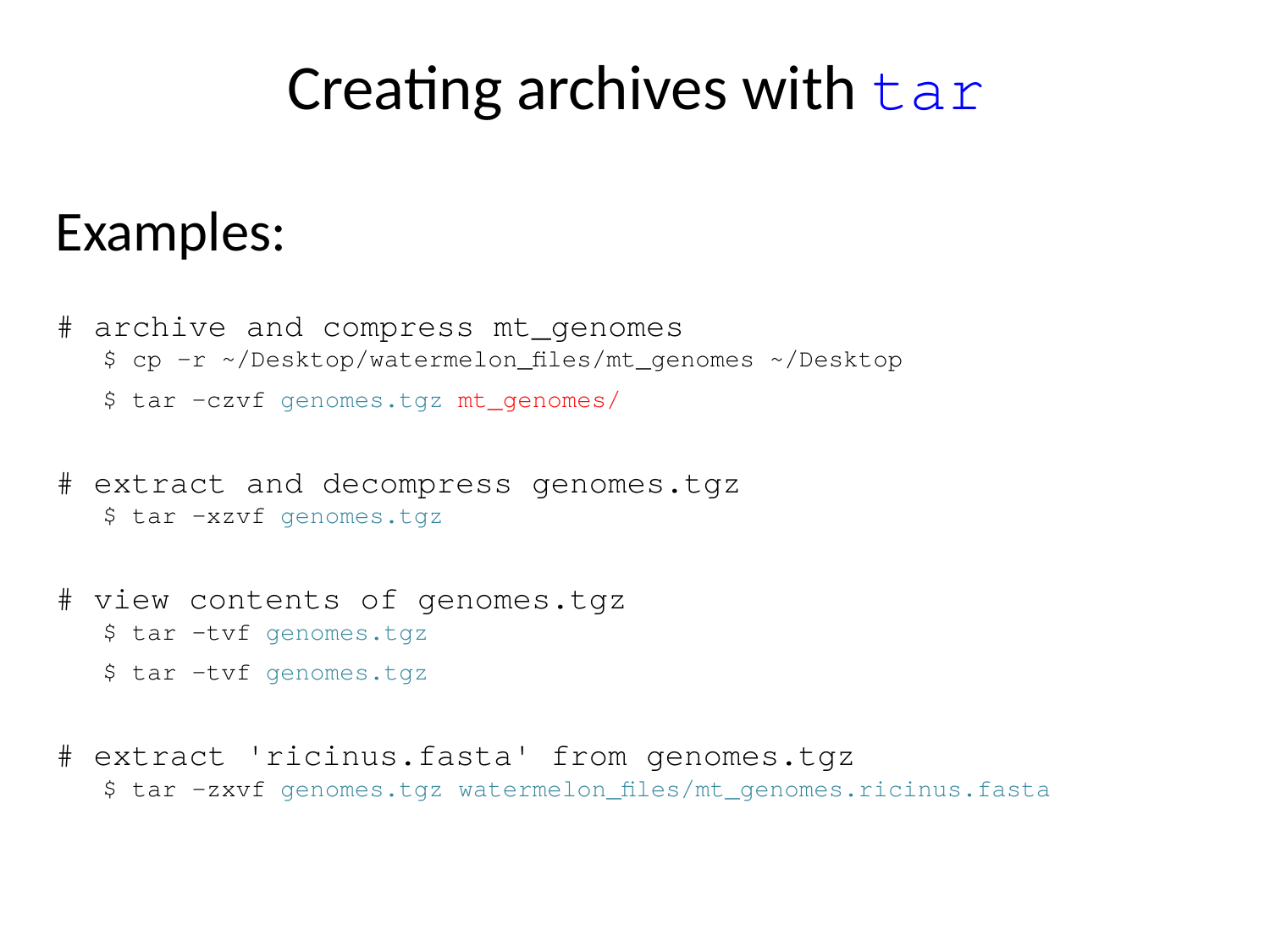

# Creating archives with tar
Examples:
# archive and compress mt_genomes
$ cp -r ~/Desktop/watermelon_files/mt_genomes ~/Desktop
$ tar -czvf genomes.tgz mt_genomes/

# extract and decompress genomes.tgz
$ tar -xzvf genomes.tgz

# view contents of genomes.tgz
$ tar -tvf genomes.tgz
$ tar -tvf genomes.tgz

# extract 'ricinus.fasta' from genomes.tgz
$ tar -zxvf genomes.tgz watermelon_files/mt_genomes.ricinus.fasta